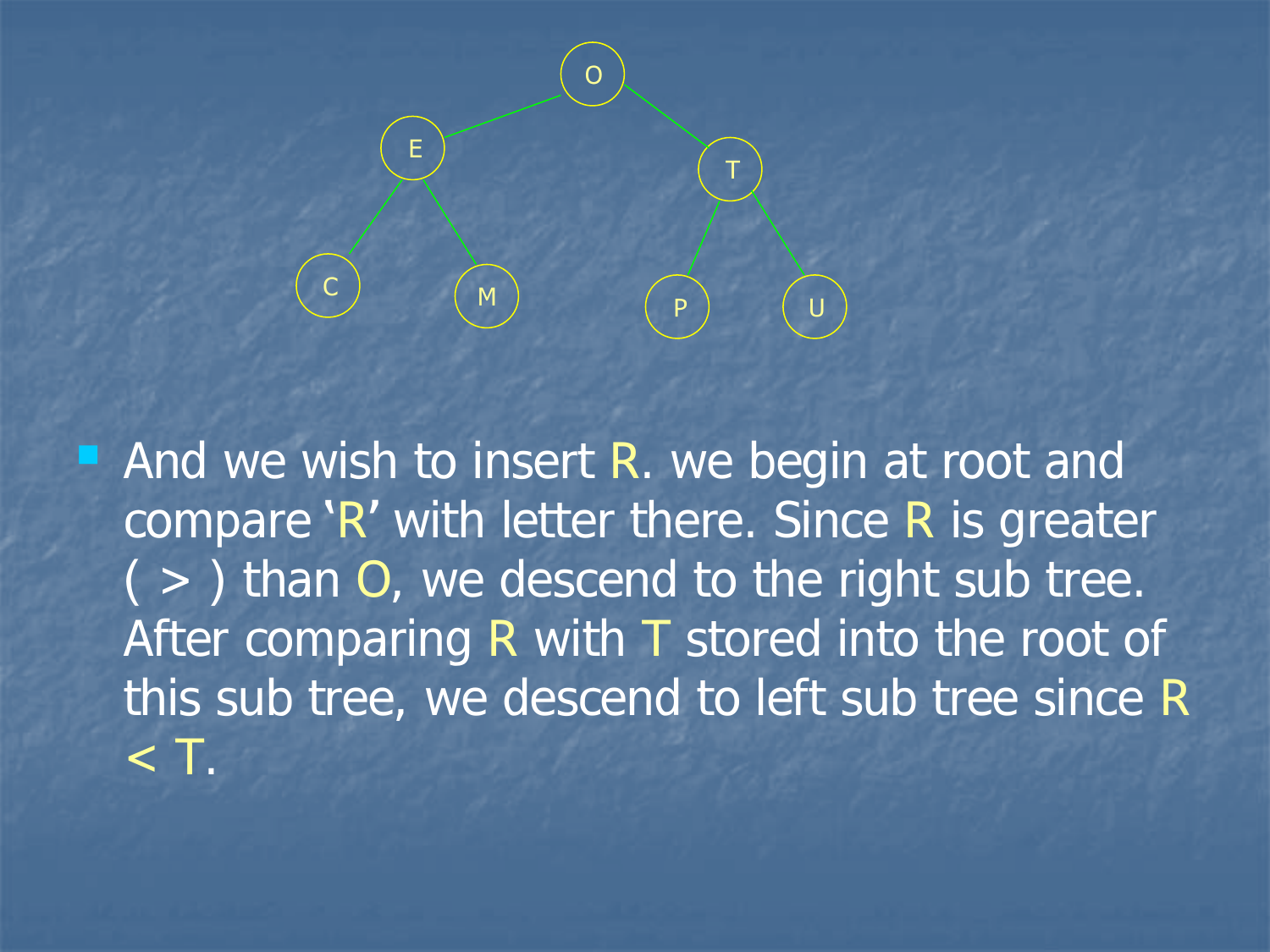

O

E
T

C
M
P
U
And we wish to insert R. we begin at root and compare ‘R’ with letter there. Since R is greater  ( > ) than O, we descend to the right sub tree. After comparing R with T stored into the root of this sub tree, we descend to left sub tree since R < T.